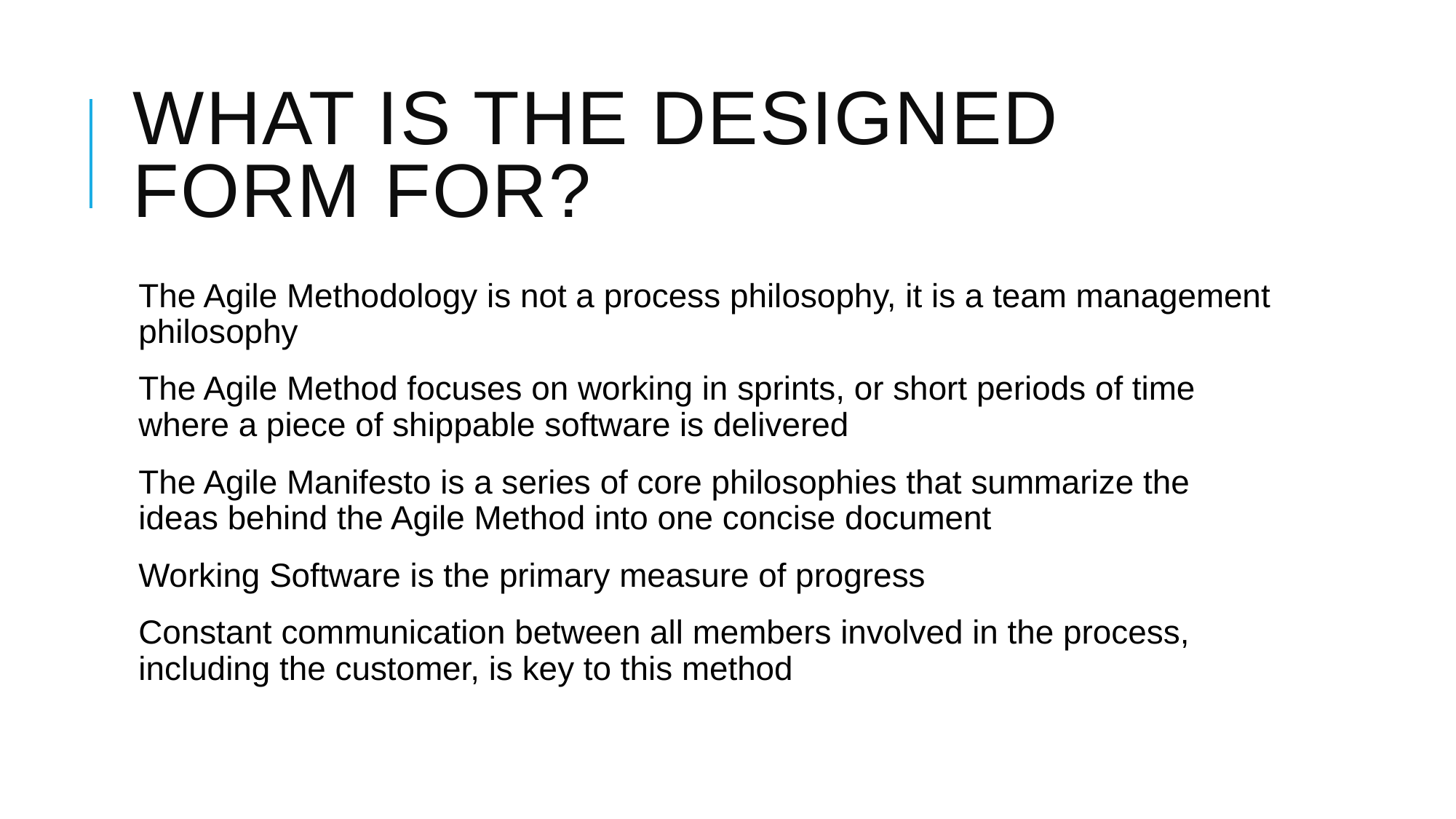

# What is the Designed Form for?
The Agile Methodology is not a process philosophy, it is a team management philosophy
The Agile Method focuses on working in sprints, or short periods of time where a piece of shippable software is delivered
The Agile Manifesto is a series of core philosophies that summarize the ideas behind the Agile Method into one concise document
Working Software is the primary measure of progress
Constant communication between all members involved in the process, including the customer, is key to this method